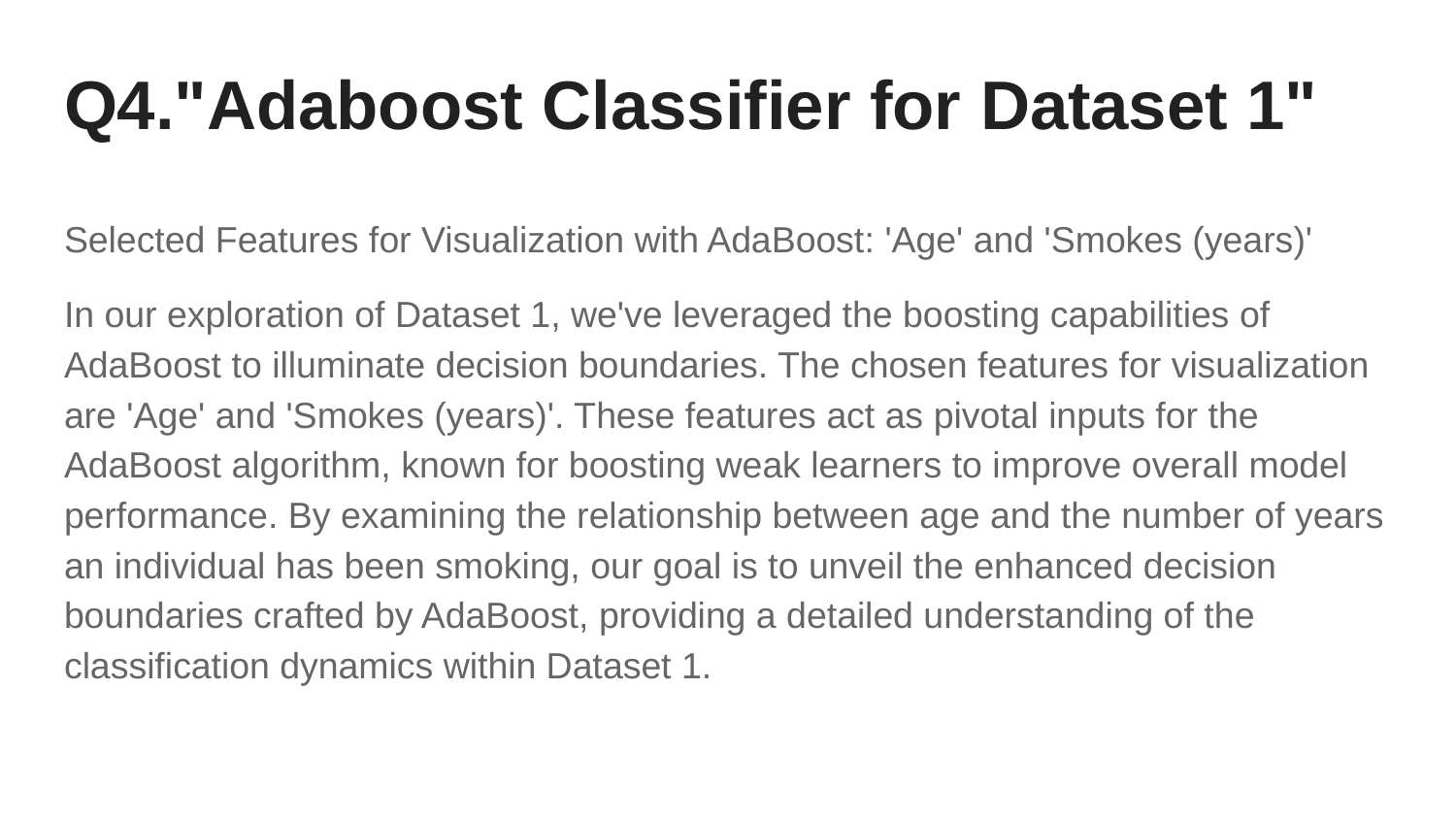

# Q4."Adaboost Classifier for Dataset 1"

Selected Features for Visualization with AdaBoost: 'Age' and 'Smokes (years)'
In our exploration of Dataset 1, we've leveraged the boosting capabilities of AdaBoost to illuminate decision boundaries. The chosen features for visualization are 'Age' and 'Smokes (years)'. These features act as pivotal inputs for the AdaBoost algorithm, known for boosting weak learners to improve overall model performance. By examining the relationship between age and the number of years an individual has been smoking, our goal is to unveil the enhanced decision boundaries crafted by AdaBoost, providing a detailed understanding of the classification dynamics within Dataset 1.